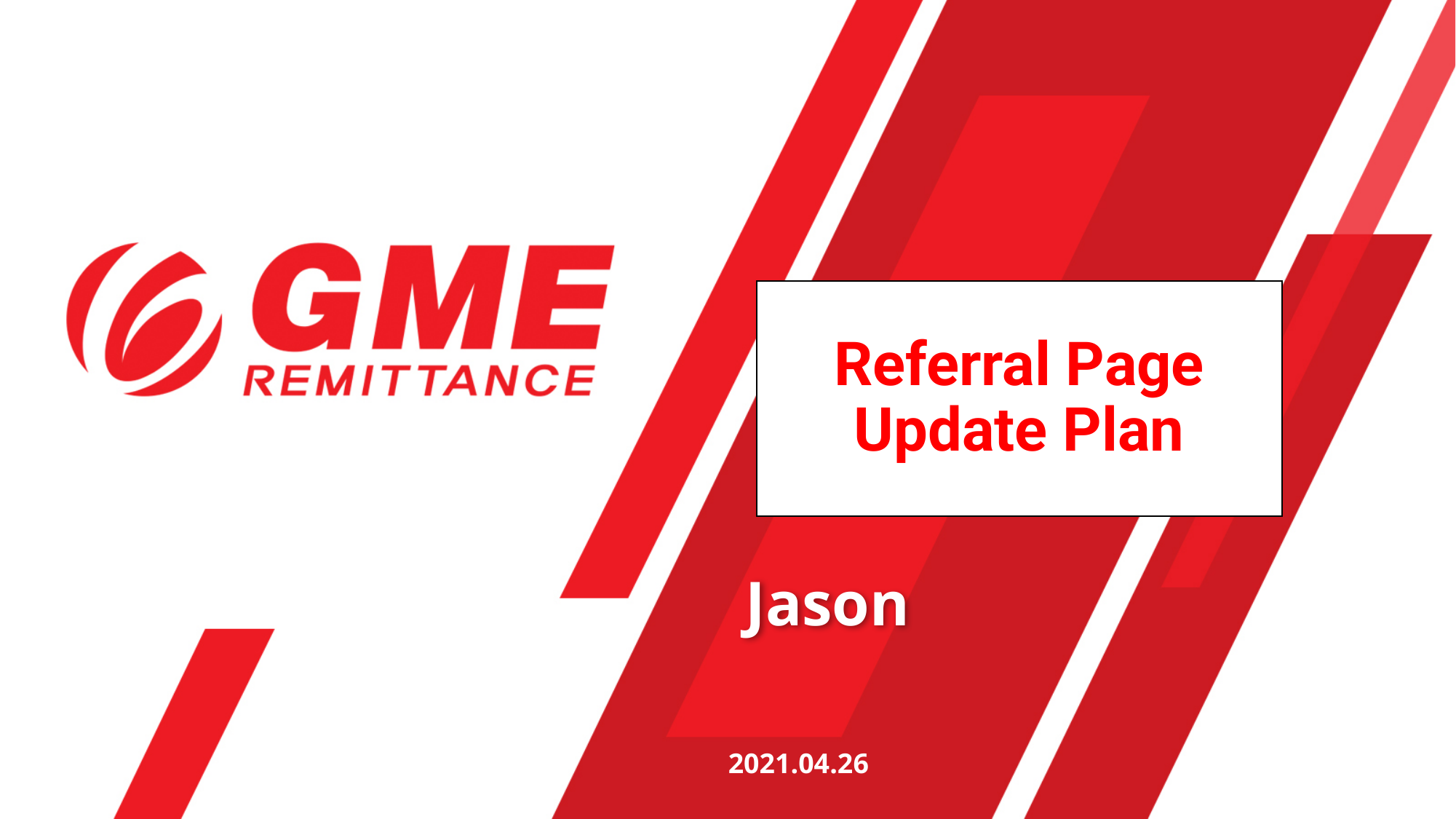

# Referral Page Update Plan
Jason
2021.04.26